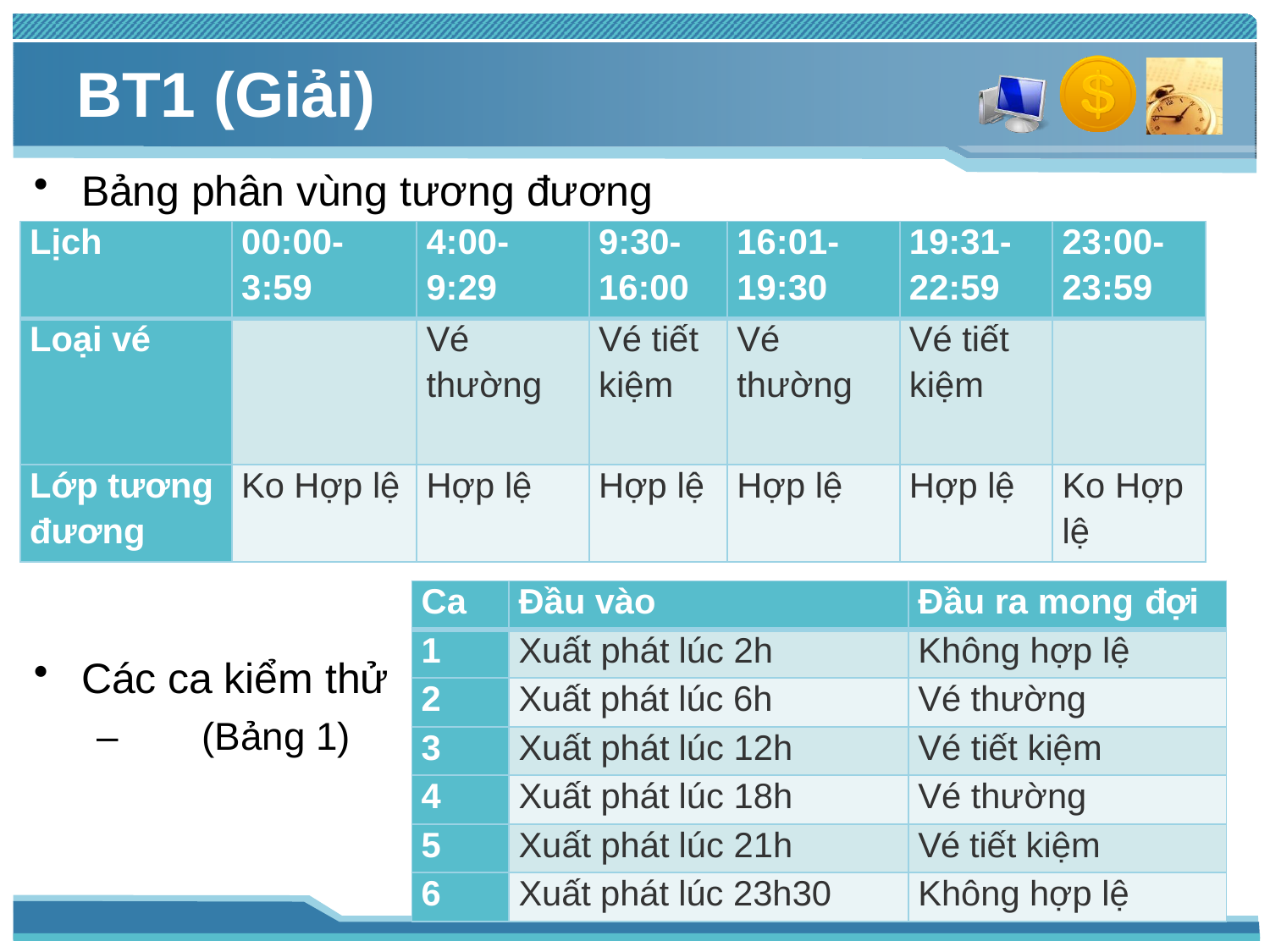

# BT1 (Giải)
Bảng phân vùng tương đương
| Lịch | 00:00- 3:59 | 4:00- 9:29 | 9:30- 16:00 | 16:01- 19:30 | 19:31- 22:59 | 23:00- 23:59 |
| --- | --- | --- | --- | --- | --- | --- |
| Loại vé |  | Vé thường | Vé tiết kiệm | Vé thường | Vé tiết kiệm |  |
| Lớp tương đương | Ko Hợp lệ | Hợp lệ | Hợp lệ | Hợp lệ | Hợp lệ | Ko Hợp lệ |
| Ca | Đầu vào | Đầu ra mong đợi |
| --- | --- | --- |
| 1 | Xuất phát lúc 2h | Không hợp lệ |
| 2 | Xuất phát lúc 6h | Vé thường |
| 3 | Xuất phát lúc 12h | Vé tiết kiệm |
| 4 | Xuất phát lúc 18h | Vé thường |
| 5 | Xuất phát lúc 21h | Vé tiết kiệm |
| 6 | Xuất phát lúc 23h30 | Không hợp lệ |
Các ca kiểm thử
–	(Bảng 1)
78